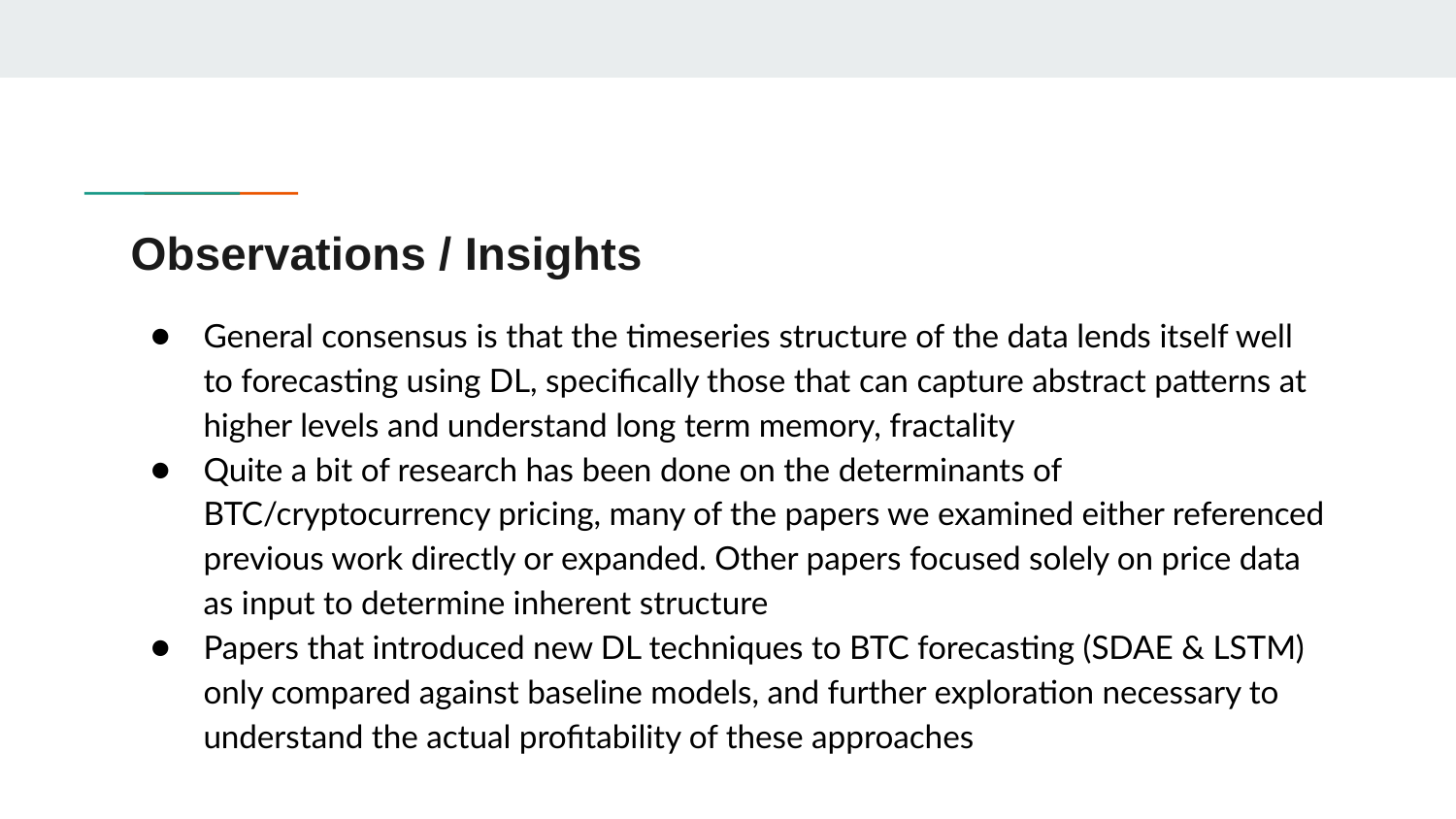

# Observations / Insights
General consensus is that the timeseries structure of the data lends itself well to forecasting using DL, specifically those that can capture abstract patterns at higher levels and understand long term memory, fractality
Quite a bit of research has been done on the determinants of BTC/cryptocurrency pricing, many of the papers we examined either referenced previous work directly or expanded. Other papers focused solely on price data as input to determine inherent structure
Papers that introduced new DL techniques to BTC forecasting (SDAE & LSTM) only compared against baseline models, and further exploration necessary to understand the actual profitability of these approaches